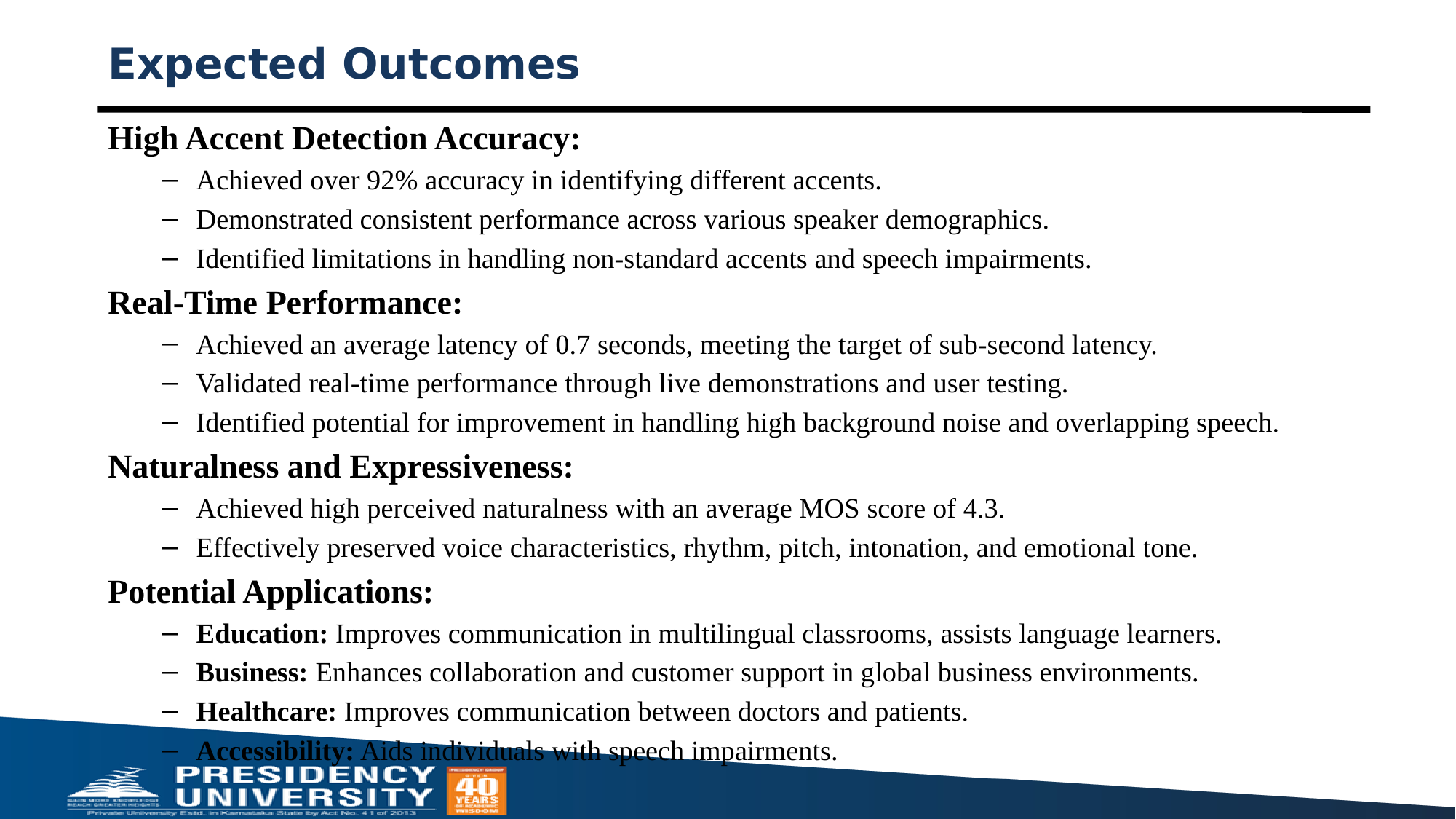

# Expected Outcomes
High Accent Detection Accuracy:
Achieved over 92% accuracy in identifying different accents.
Demonstrated consistent performance across various speaker demographics.
Identified limitations in handling non-standard accents and speech impairments.
Real-Time Performance:
Achieved an average latency of 0.7 seconds, meeting the target of sub-second latency.
Validated real-time performance through live demonstrations and user testing.
Identified potential for improvement in handling high background noise and overlapping speech.
Naturalness and Expressiveness:
Achieved high perceived naturalness with an average MOS score of 4.3.
Effectively preserved voice characteristics, rhythm, pitch, intonation, and emotional tone.
Potential Applications:
Education: Improves communication in multilingual classrooms, assists language learners.
Business: Enhances collaboration and customer support in global business environments.
Healthcare: Improves communication between doctors and patients.
Accessibility: Aids individuals with speech impairments.